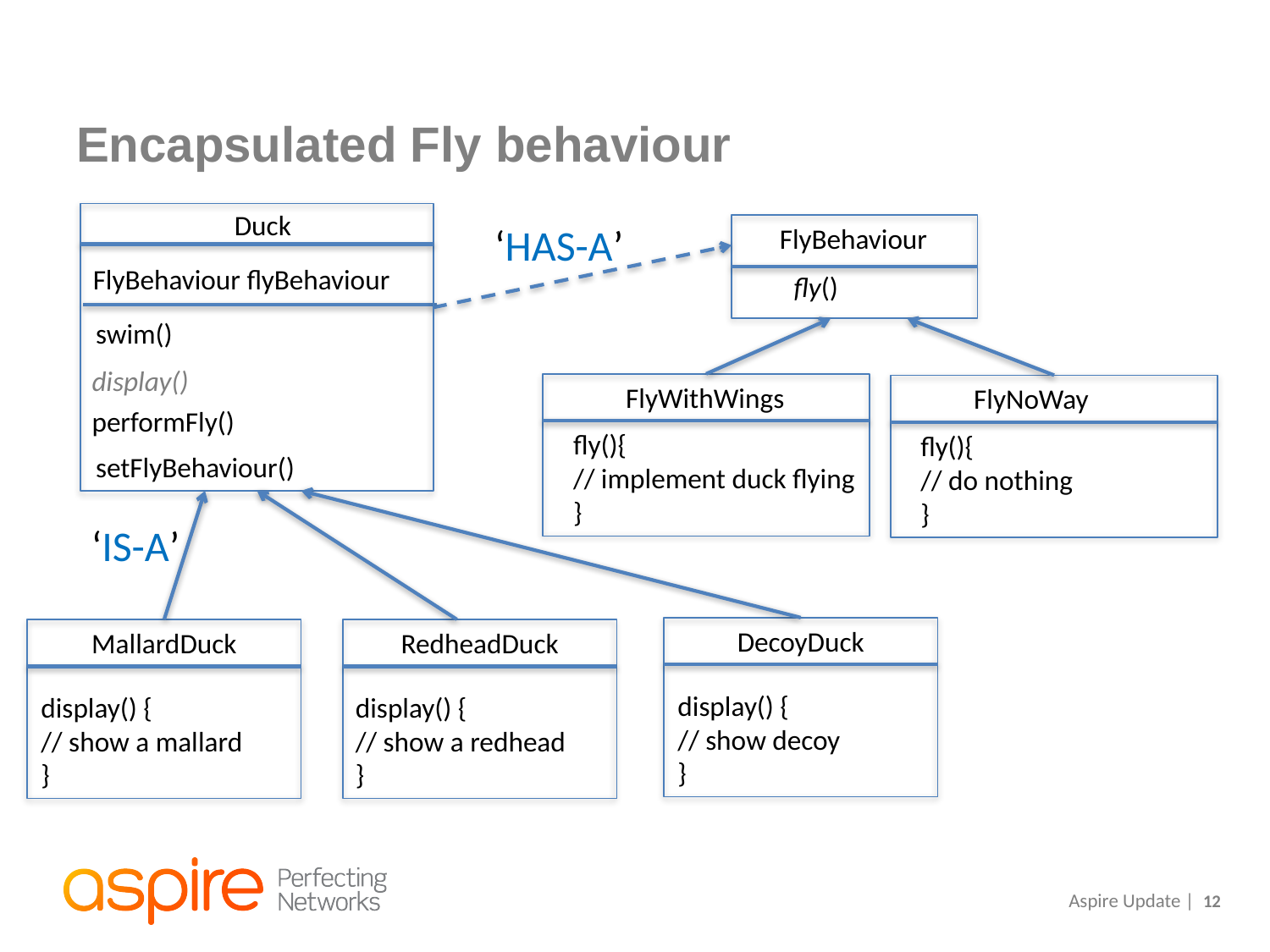

# Encapsulated Fly behaviour
Duck

‘HAS-A’

FlyBehaviour
fly()
FlyBehaviour flyBehaviour
swim()
display()

FlyWithWings
fly(){
// implement duck flying
}

FlyNoWay
fly(){
// do nothing
}
performFly()
setFlyBehaviour()
‘IS-A’
DecoyDuck

display() {
// show decoy
}
MallardDuck

display() {
// show a mallard
}
RedheadDuck

display() {
// show a redhead
}